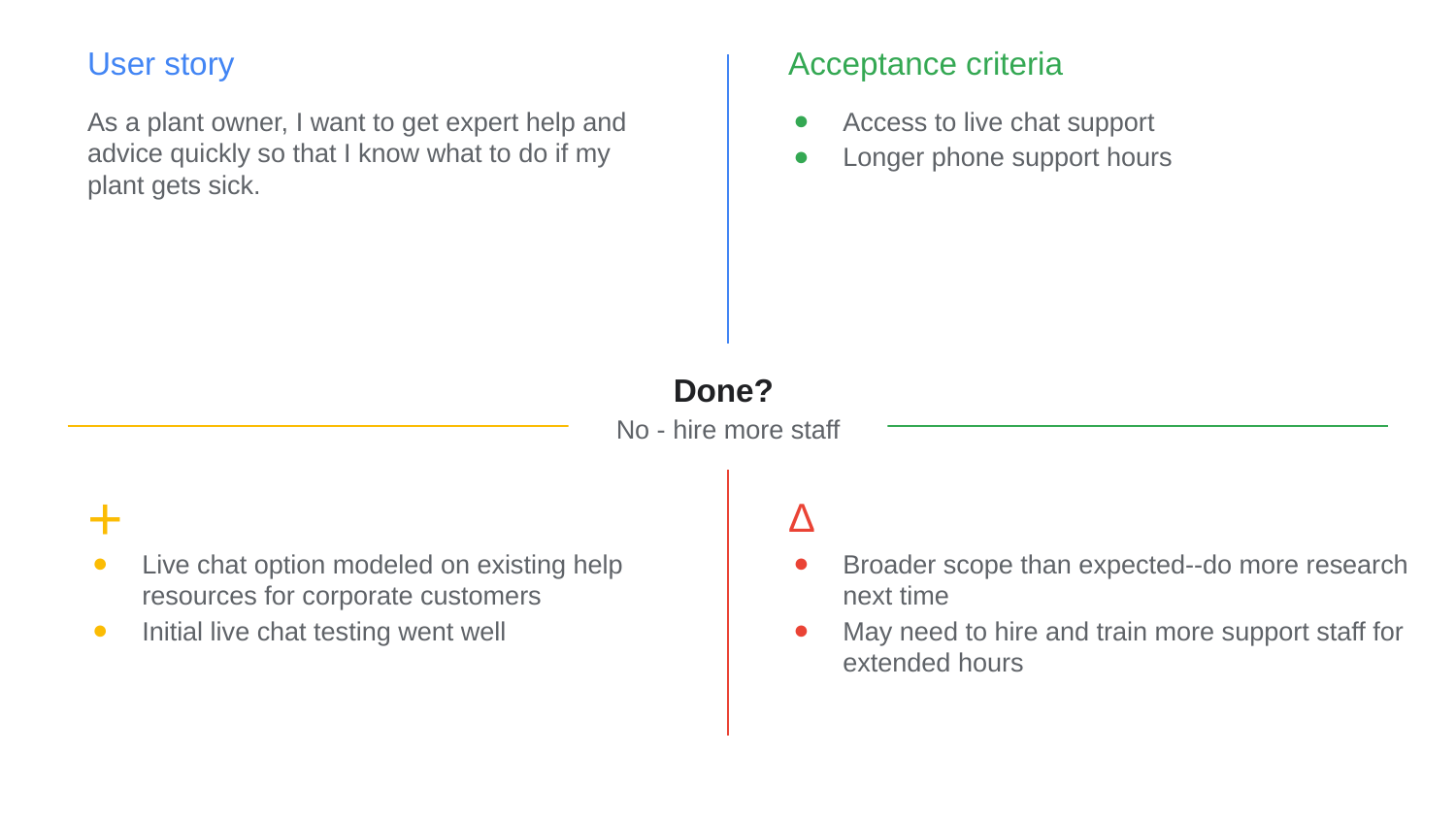

User story
Acceptance criteria
As a plant owner, I want to get expert help and advice quickly so that I know what to do if my plant gets sick.

Access to live chat support
Longer phone support hours

Done?
No - hire more staff

+
Δ
Live chat option modeled on existing help resources for corporate customers
Initial live chat testing went well

Broader scope than expected--do more research next time
May need to hire and train more support staff for extended hours